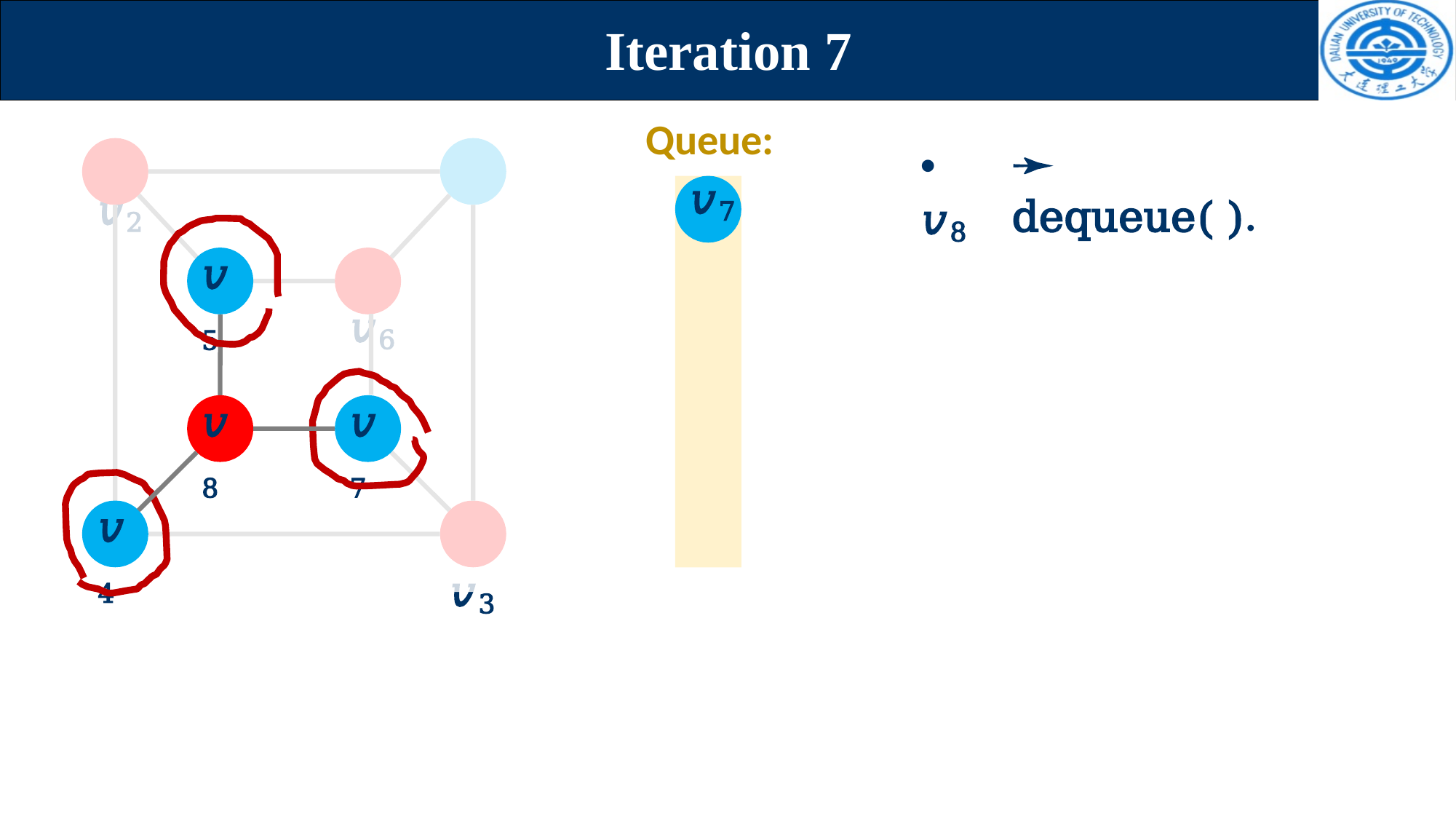

# Iteration 7
Queue:

• 𝑣8
➛ dequeue( ).

𝑣1	𝑣2

𝑣6

𝑣3

𝑣7

𝑣5

𝑣8
𝑣7

𝑣4